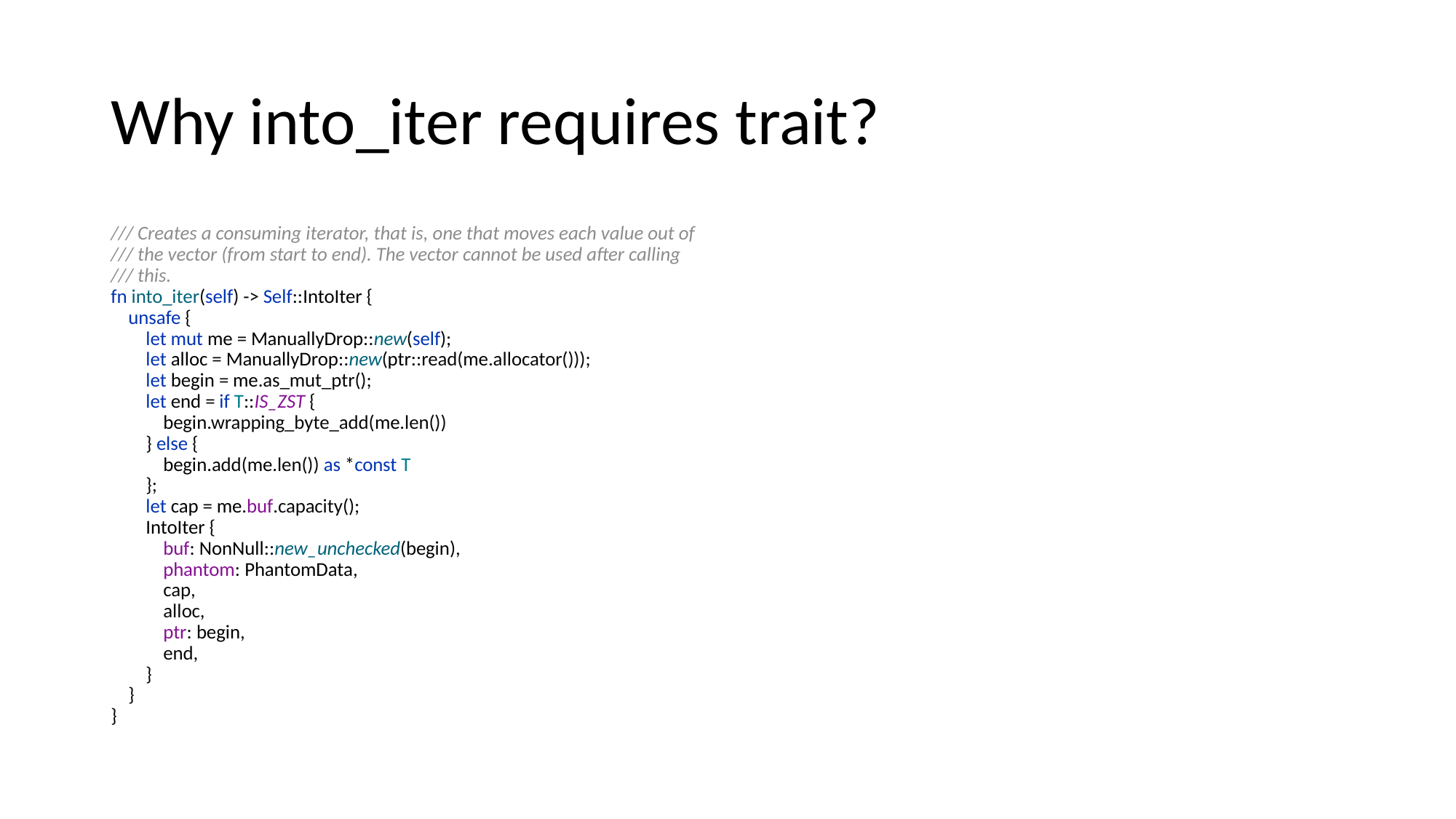

# Why into_iter requires trait?
/// Creates a consuming iterator, that is, one that moves each value out of
/// the vector (from start to end). The vector cannot be used after calling
/// this.
fn into_iter(self) -> Self::IntoIter {
    unsafe {
        let mut me = ManuallyDrop::new(self);
        let alloc = ManuallyDrop::new(ptr::read(me.allocator()));
        let begin = me.as_mut_ptr();
        let end = if T::IS_ZST {
            begin.wrapping_byte_add(me.len())
        } else {
            begin.add(me.len()) as *const T
        };
        let cap = me.buf.capacity();
        IntoIter {
            buf: NonNull::new_unchecked(begin),
            phantom: PhantomData,
            cap,
            alloc,
            ptr: begin,
            end,
        }
    }
}